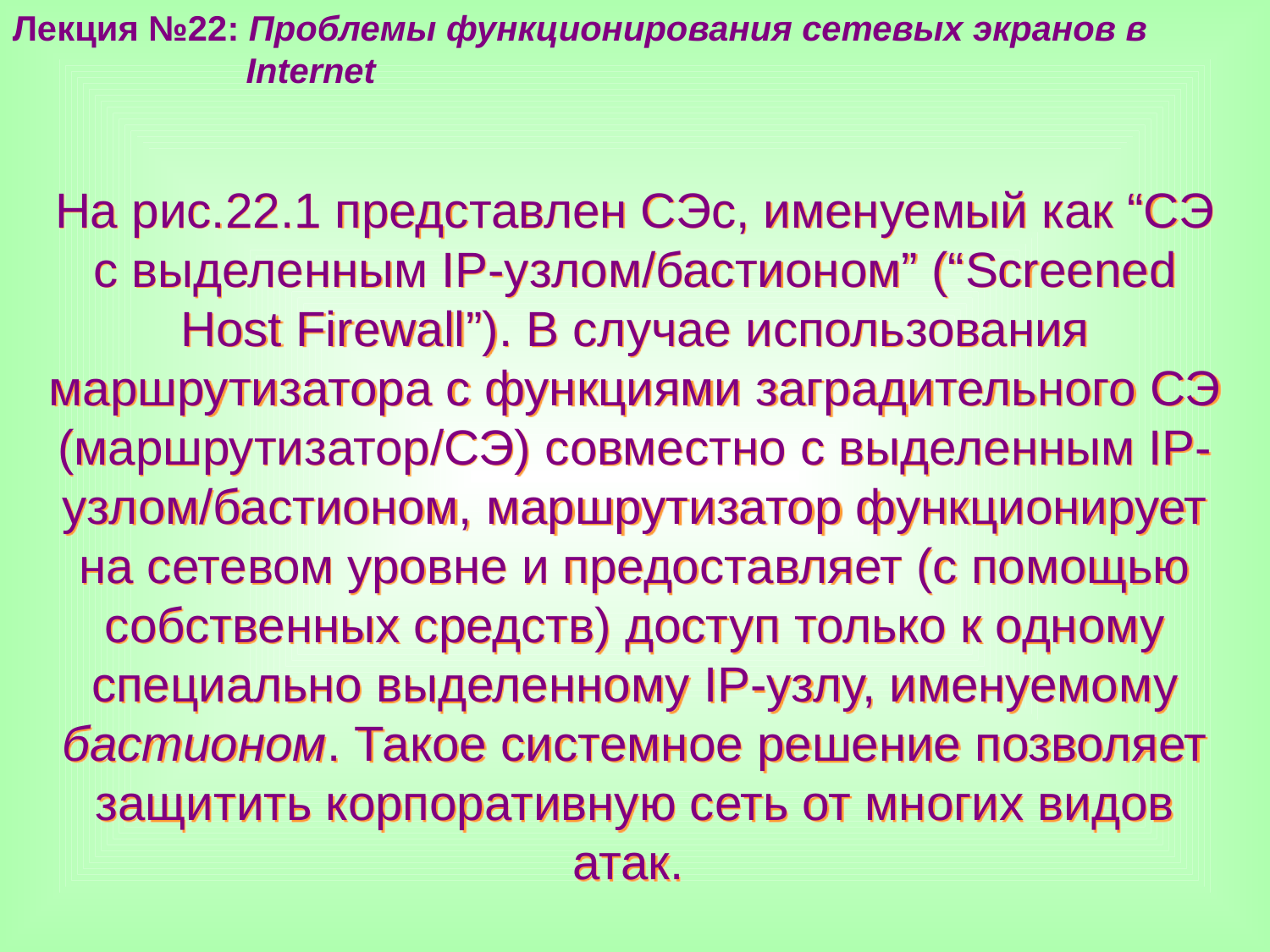

Лекция №22: Проблемы функционирования сетевых экранов в
                        Internet
На рис.22.1 представлен СЭс, именуемый как “СЭ с выделенным IP-узлом/бастионом” (“Screened Host Firewall”). В случае использования маршрутизатора с функциями заградительного СЭ (маршрутизатор/СЭ) совместно с выделенным IP-узлом/бастионом, маршрутизатор функционирует на сетевом уровне и предоставляет (с помощью собственных средств) доступ только к одному специально выделенному IP-узлу, именуемому бастионом. Такое системное решение позволяет защитить корпоративную сеть от многих видов атак.